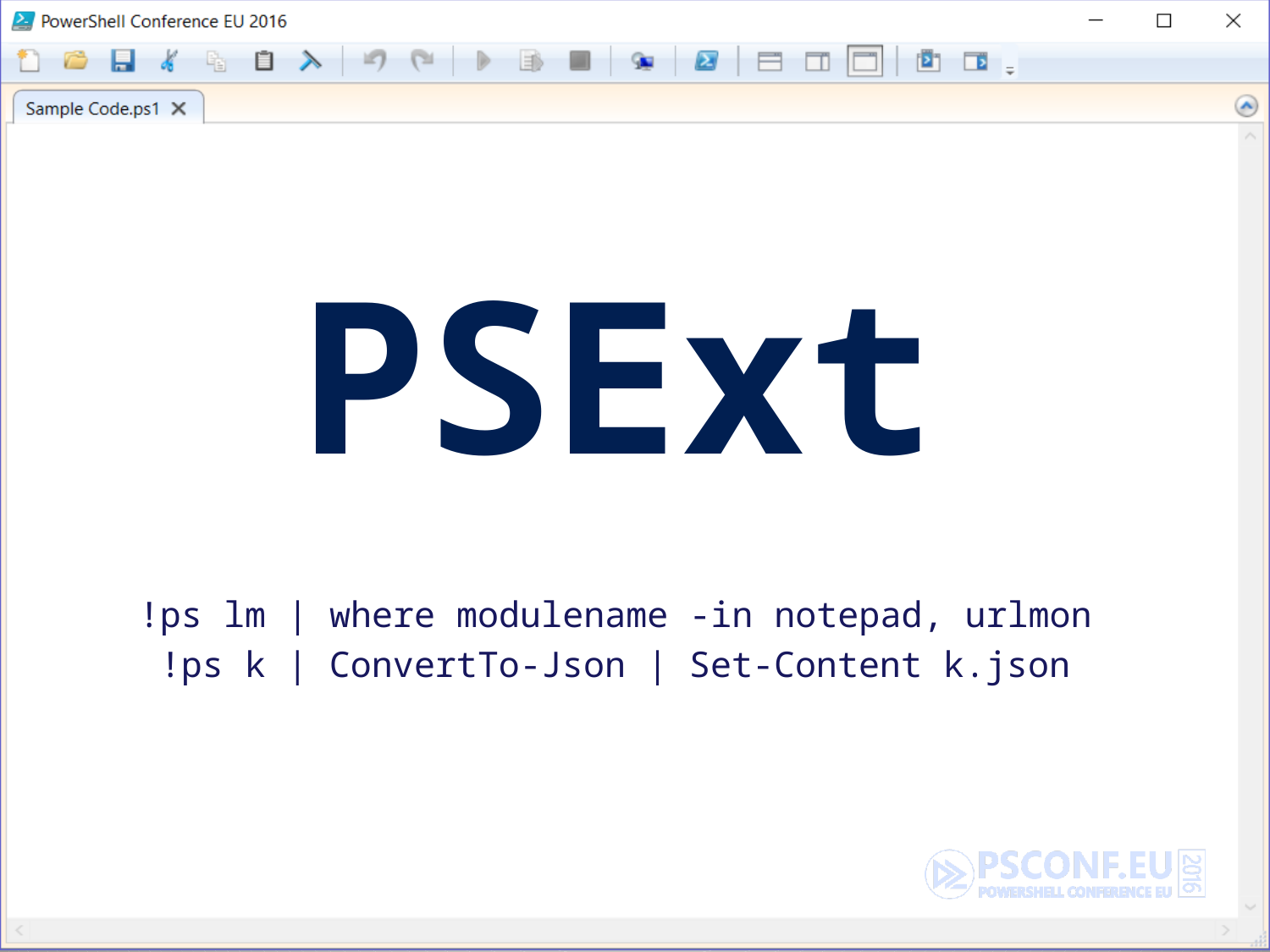

# PSExt
 !ps lm | where modulename -in notepad, urlmon
 !ps k | ConvertTo-Json | Set-Content k.json